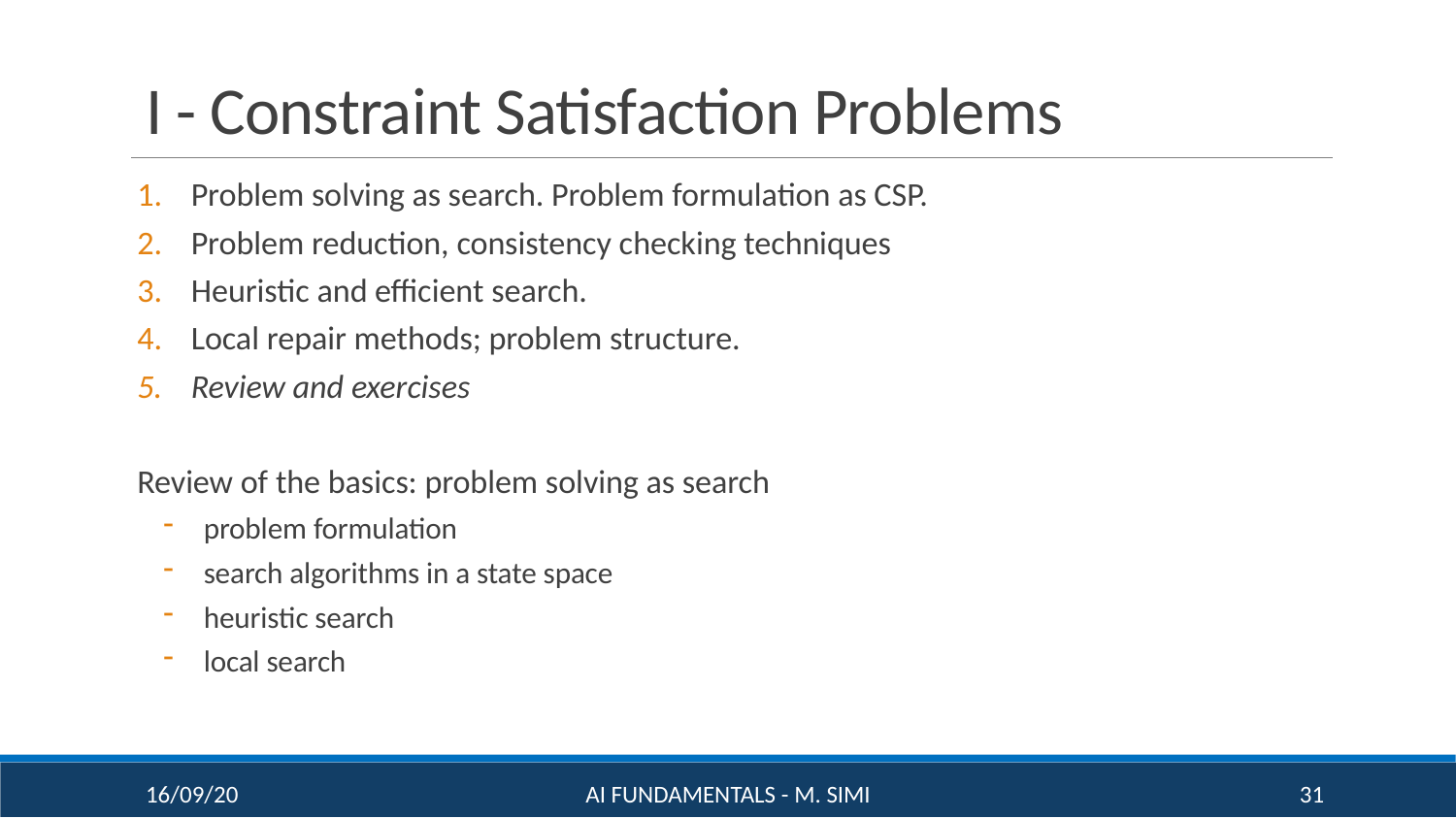

# I - Constraint Satisfaction Problems
Problem solving as search. Problem formulation as CSP.
Problem reduction, consistency checking techniques
Heuristic and efficient search.
Local repair methods; problem structure.
Review and exercises

Review of the basics: problem solving as search
problem formulation
search algorithms in a state space
heuristic search
local search

16/09/20
AI Fundamentals - M. Simi
31